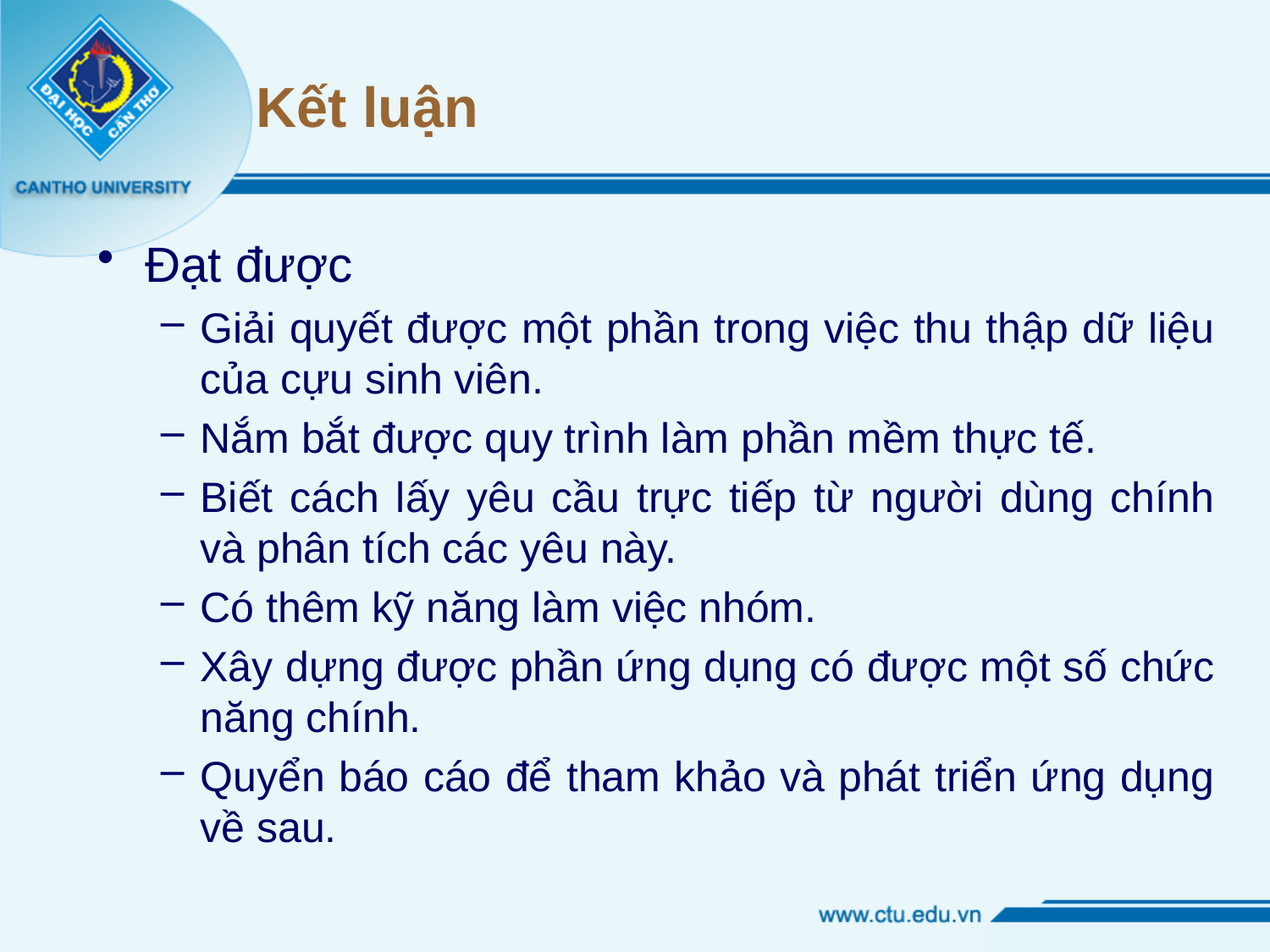

# Kết luận
Đạt được
Giải quyết được một phần trong việc thu thập dữ liệu của cựu sinh viên.
Nắm bắt được quy trình làm phần mềm thực tế.
Biết cách lấy yêu cầu trực tiếp từ người dùng chính và phân tích các yêu này.
Có thêm kỹ năng làm việc nhóm.
Xây dựng được phần ứng dụng có được một số chức năng chính.
Quyển báo cáo để tham khảo và phát triển ứng dụng về sau.
25